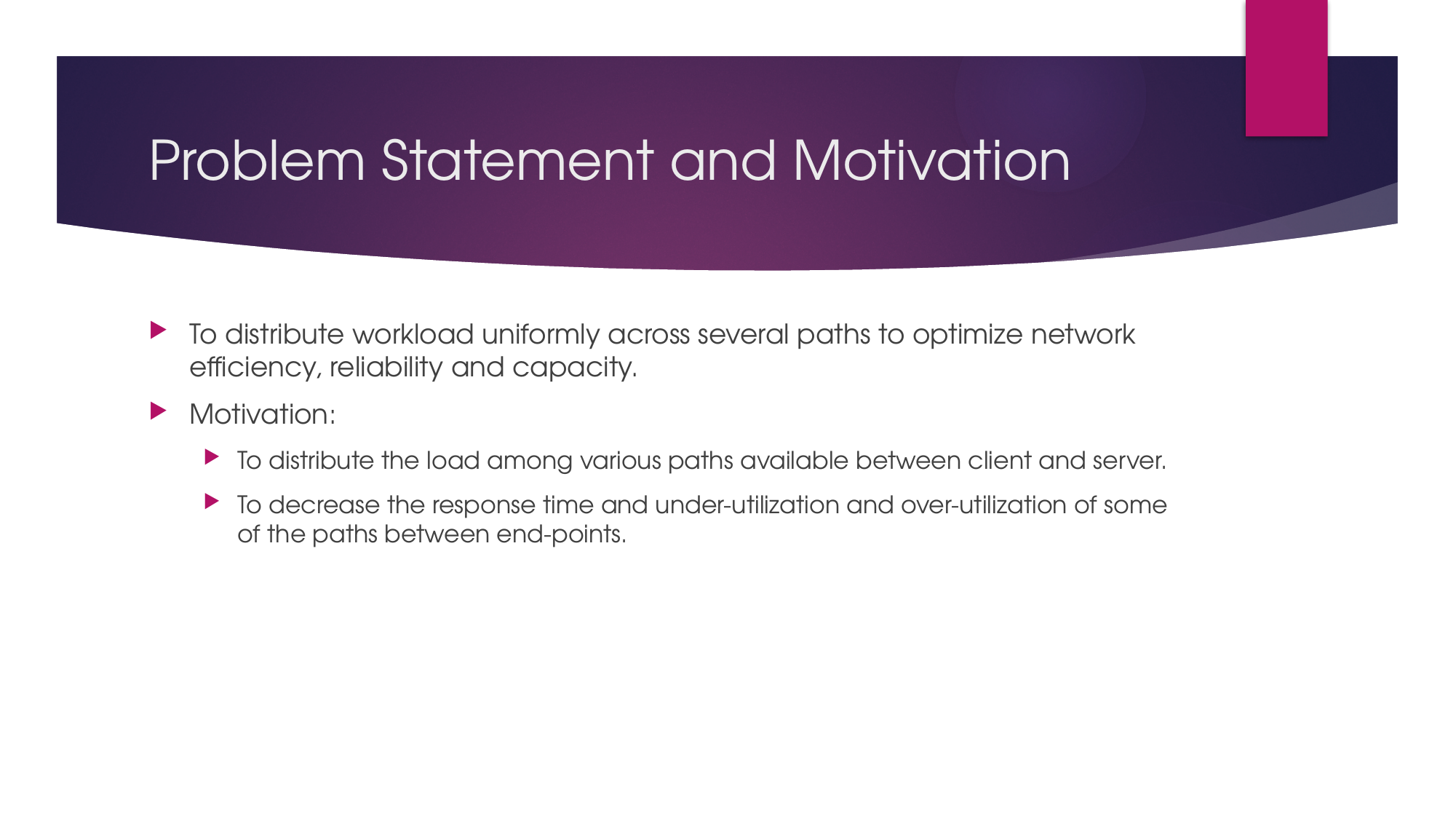

# Problem Statement and Motivation
To distribute workload uniformly across several paths to optimize network efficiency, reliability and capacity.
Motivation:
To distribute the load among various paths available between client and server.
To decrease the response time and under-utilization and over-utilization of some of the paths between end-points.